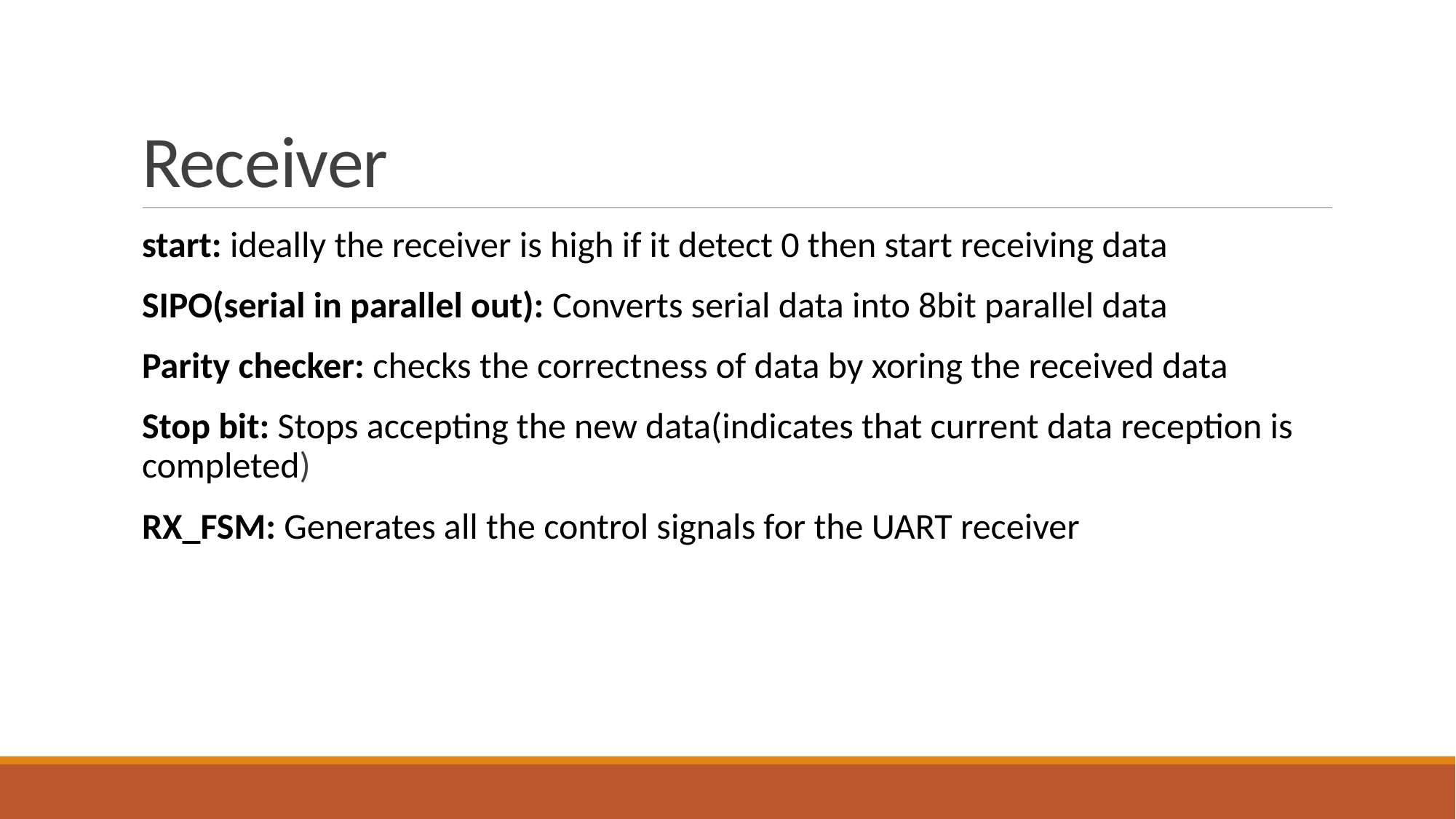

# Receiver
start: ideally the receiver is high if it detect 0 then start receiving data
SIPO(serial in parallel out): Converts serial data into 8bit parallel data
Parity checker: checks the correctness of data by xoring the received data
Stop bit: Stops accepting the new data(indicates that current data reception is completed)
RX_FSM: Generates all the control signals for the UART receiver